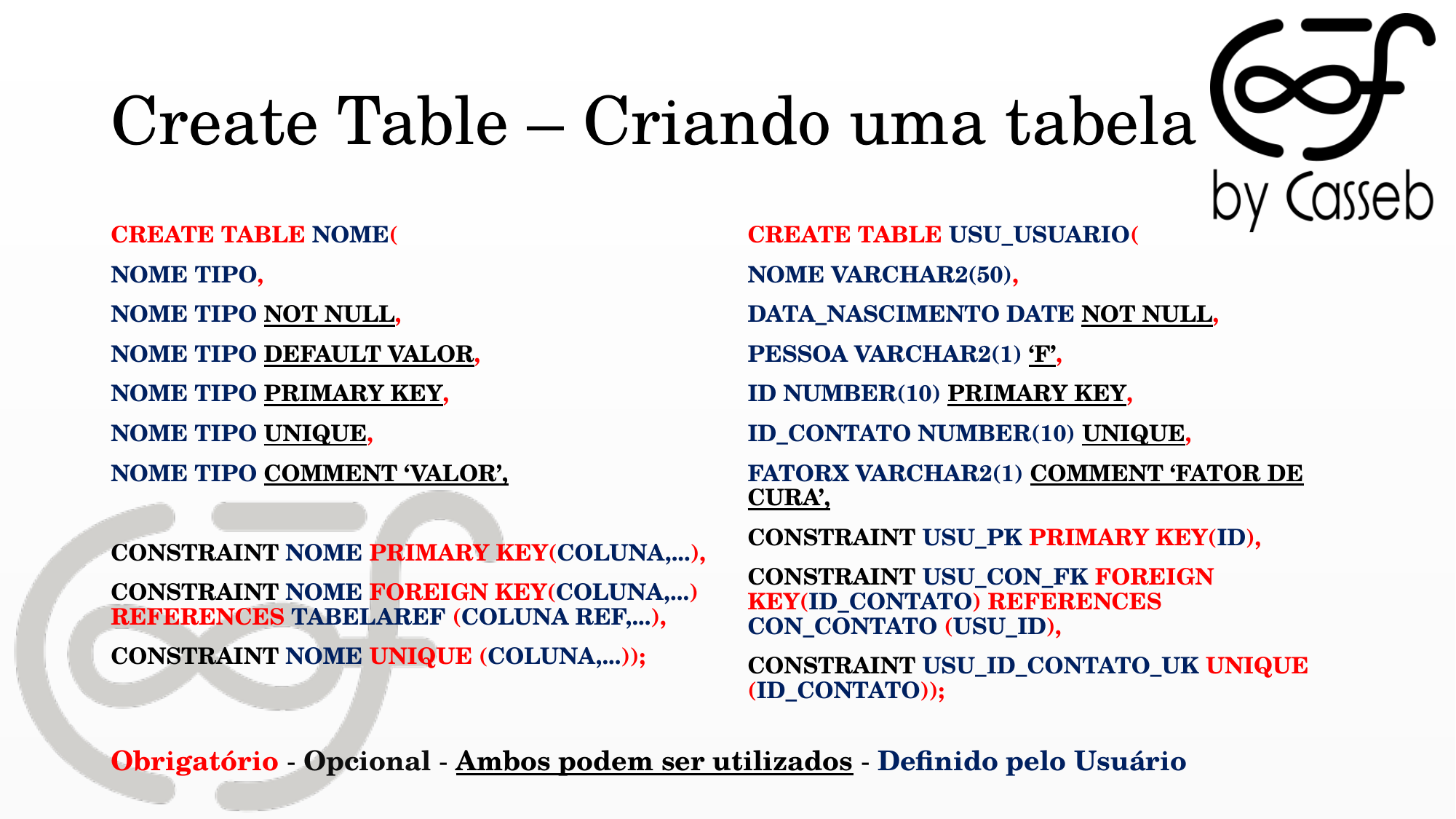

# Create Table – Criando uma tabela
CREATE TABLE NOME(
NOME TIPO,
NOME TIPO NOT NULL,
NOME TIPO DEFAULT VALOR,
NOME TIPO PRIMARY KEY,
NOME TIPO UNIQUE,
NOME TIPO COMMENT ‘VALOR’,

CONSTRAINT NOME PRIMARY KEY(COLUNA,...),
CONSTRAINT NOME FOREIGN KEY(COLUNA,...) REFERENCES TABELAREF (COLUNA REF,...),
CONSTRAINT NOME UNIQUE (COLUNA,...));

CREATE TABLE USU_USUARIO(
NOME VARCHAR2(50),
DATA_NASCIMENTO DATE NOT NULL,
PESSOA VARCHAR2(1) ‘F’,
ID NUMBER(10) PRIMARY KEY,
ID_CONTATO NUMBER(10) UNIQUE,
FATORX VARCHAR2(1) COMMENT ‘FATOR DE CURA’,
CONSTRAINT USU_PK PRIMARY KEY(ID),
CONSTRAINT USU_CON_FK FOREIGN KEY(ID_CONTATO) REFERENCES CON_CONTATO (USU_ID),
CONSTRAINT USU_ID_CONTATO_UK UNIQUE (ID_CONTATO));

Obrigatório - Opcional - Ambos podem ser utilizados - Definido pelo Usuário